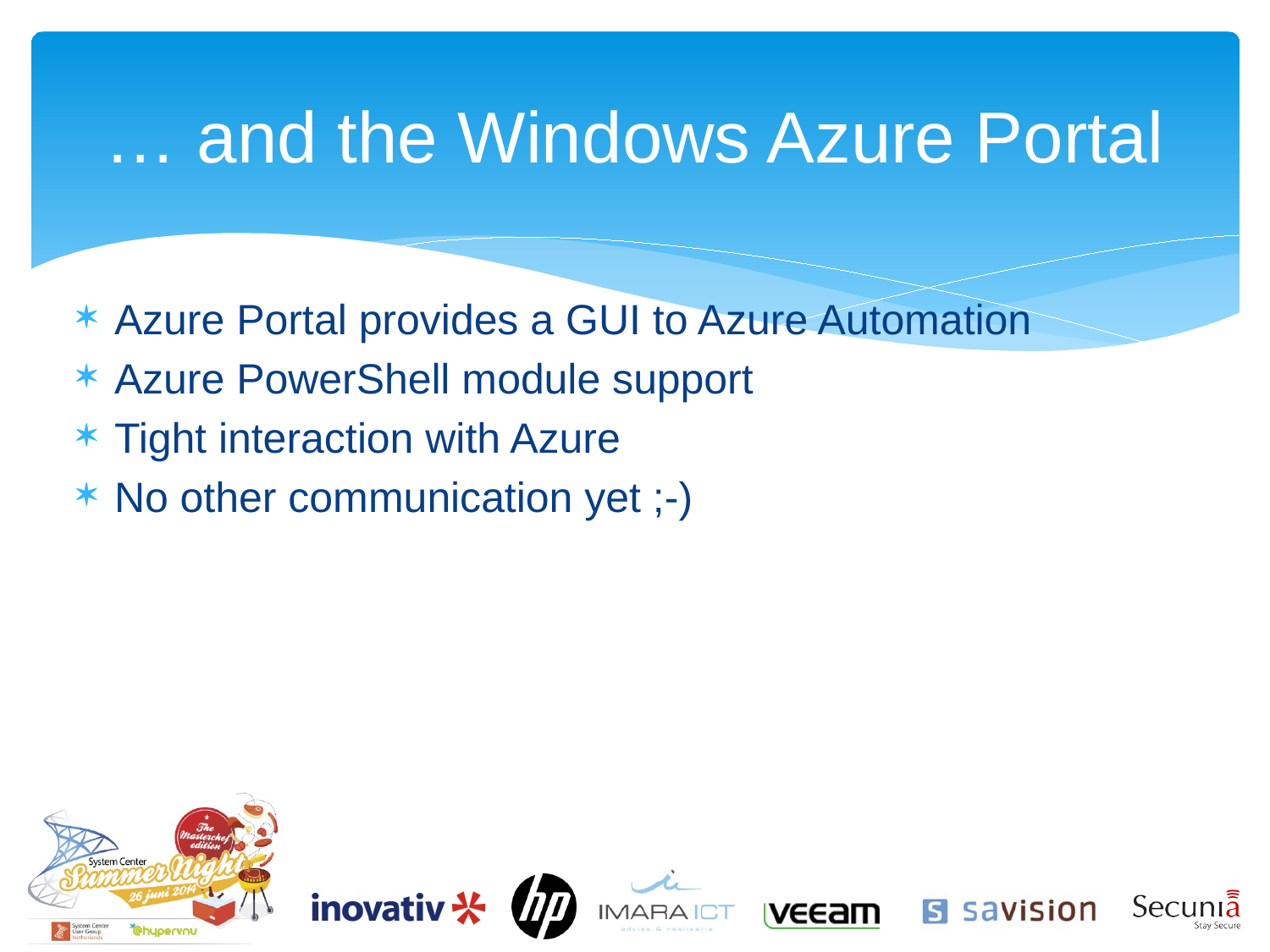

# … and the Windows Azure Portal
Azure Portal provides a GUI to Azure Automation
Azure PowerShell module support
Tight interaction with Azure
No other communication yet ;-)